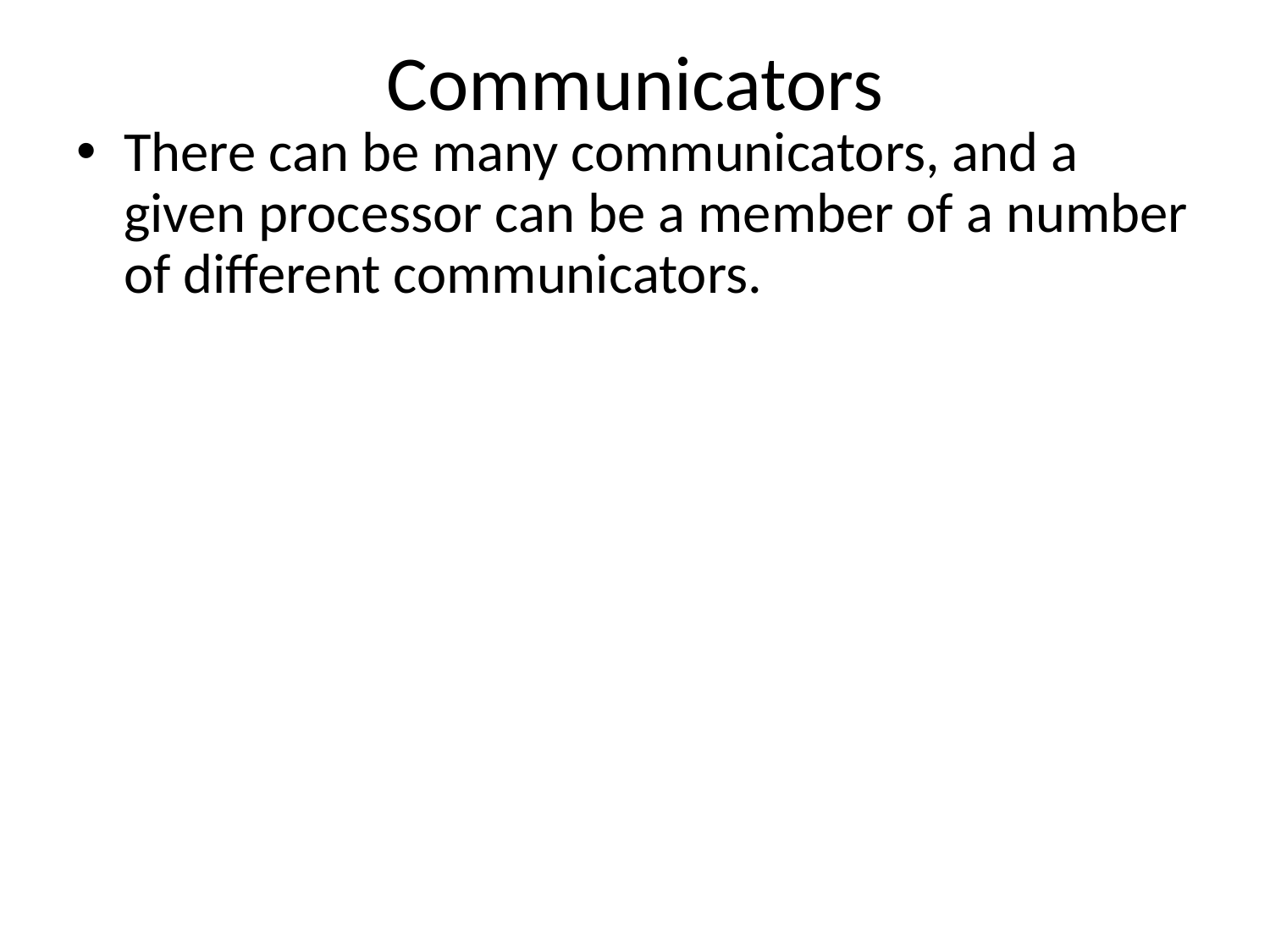

# Communicators
There can be many communicators, and a given processor can be a member of a number of different communicators.